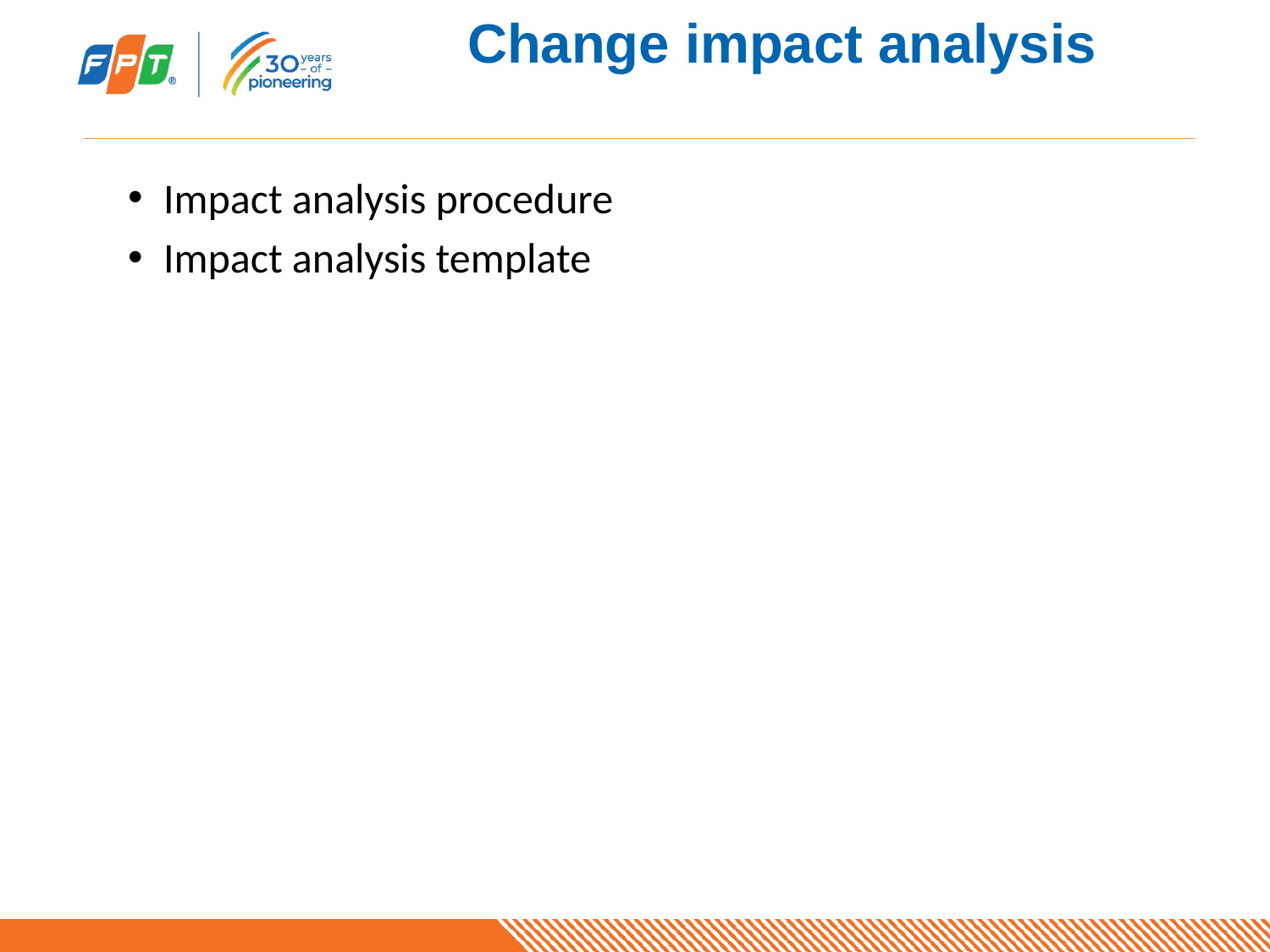

# Change impact analysis
Impact analysis procedure
Impact analysis template